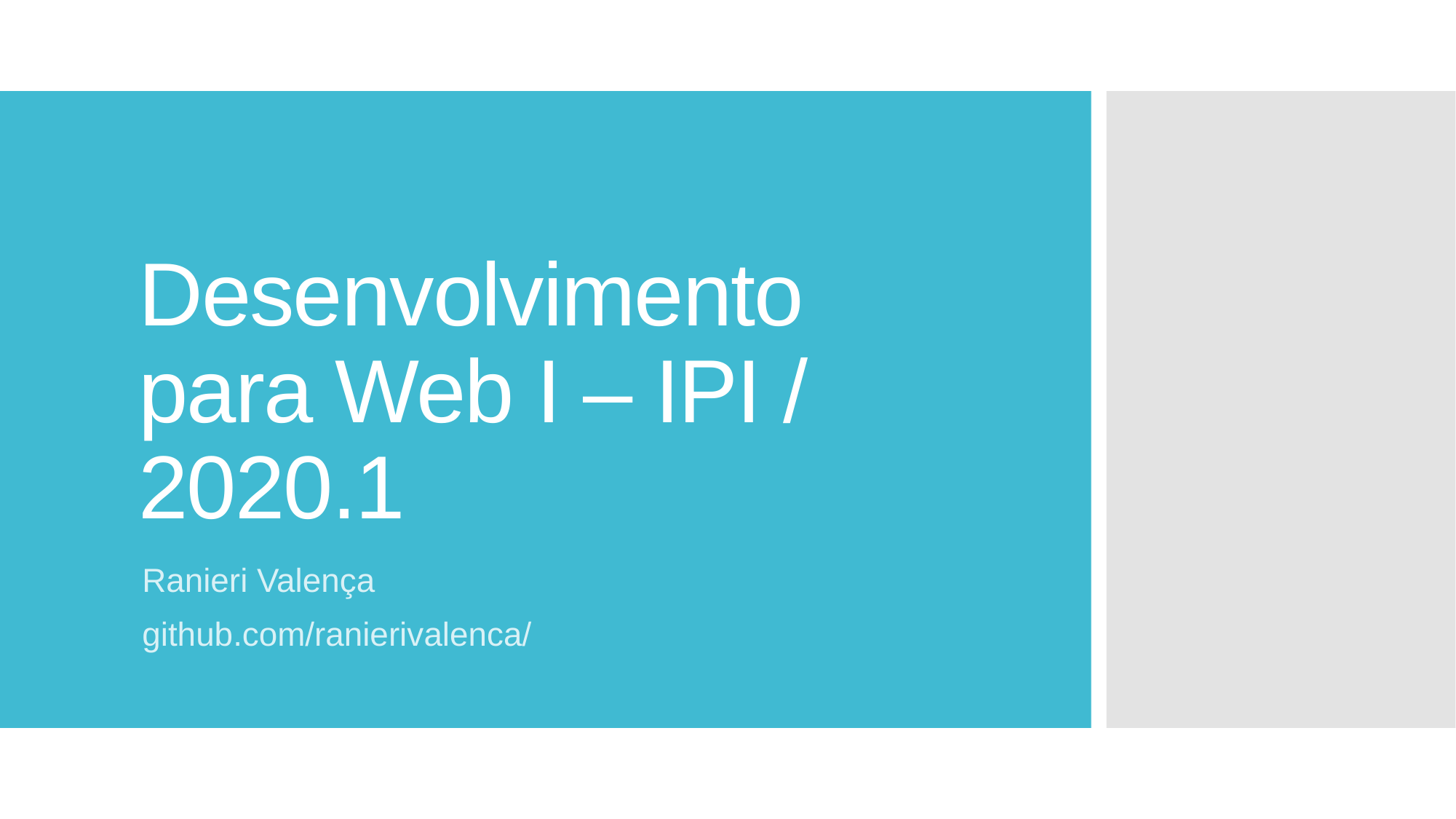

# Desenvolvimento para Web I – IPI / 2020.1
Ranieri Valença
github.com/ranierivalenca/